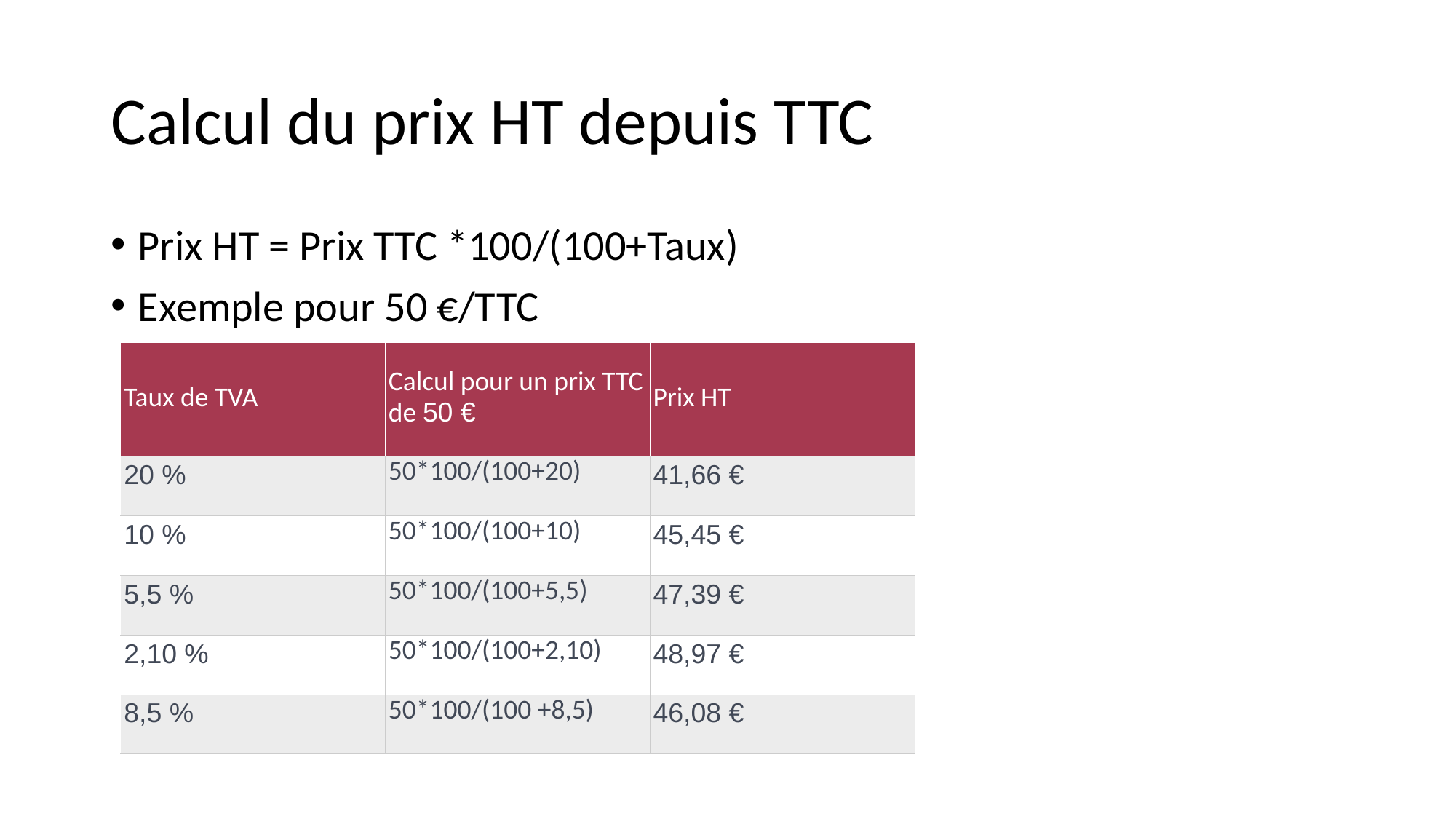

# Calcul du prix HT depuis TTC
Prix HT = Prix TTC *100/(100+Taux)
Exemple pour 50 €/TTC

| Taux de TVA | Calcul pour un prix TTC de 50 € | Prix HT |
| --- | --- | --- |
| 20 % | 50\*100/(100+20) | 41,66 € |
| 10 % | 50\*100/(100+10) | 45,45 € |
| 5,5 % | 50\*100/(100+5,5) | 47,39 € |
| 2,10 % | 50\*100/(100+2,10) | 48,97 € |
| 8,5 % | 50\*100/(100 +8,5) | 46,08 € |